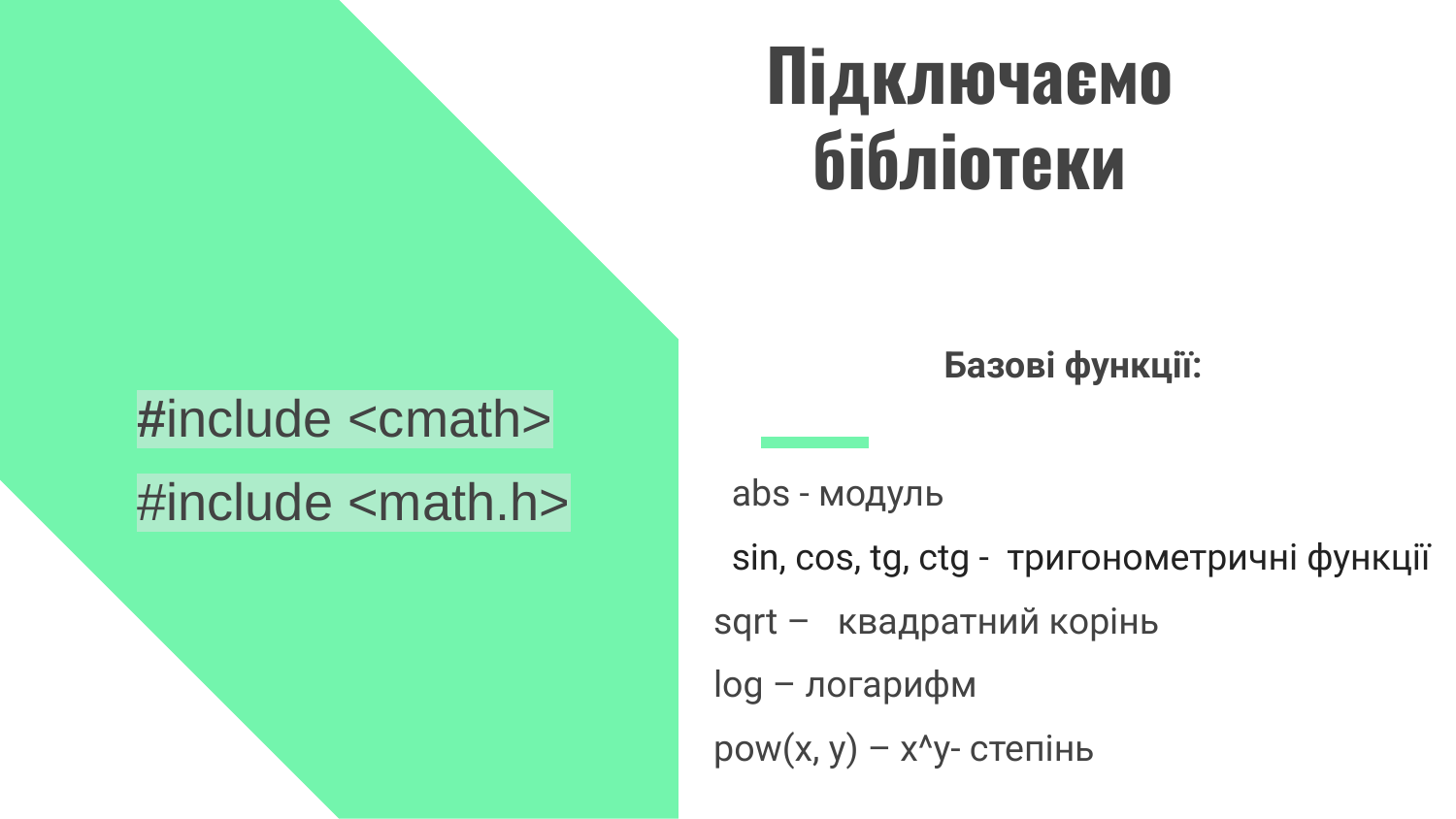

# Підключаємо бібліотеки

Базові функції:

  abs - модуль
  sin, cos, tg, ctg -  тригонометричні функції
sqrt –   квадратний корінь
log – логарифм
pow(x, y) – x^y- степінь
#include <cmath>
#include <math.h>